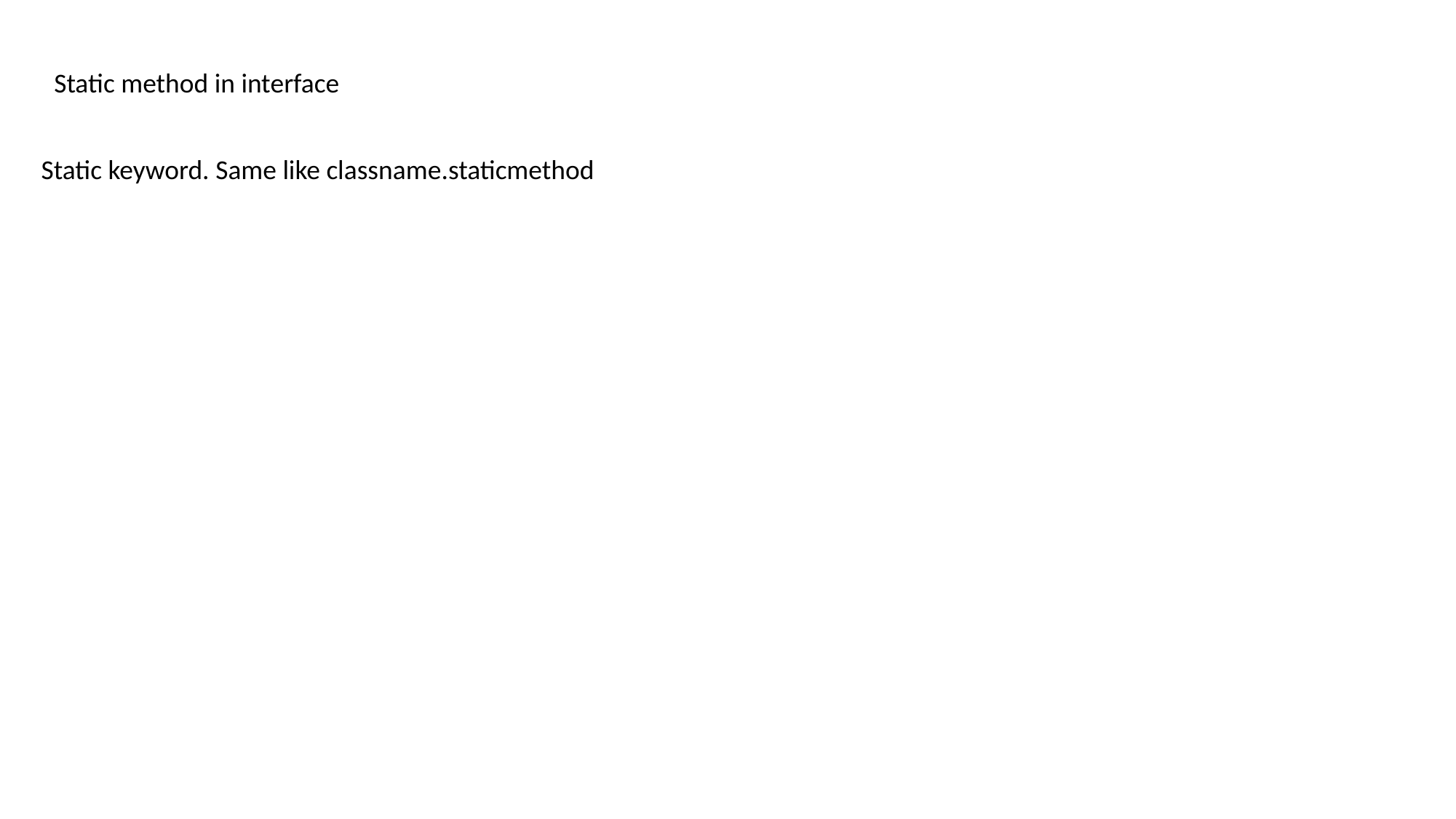

Static method in interface
Static keyword. Same like classname.staticmethod